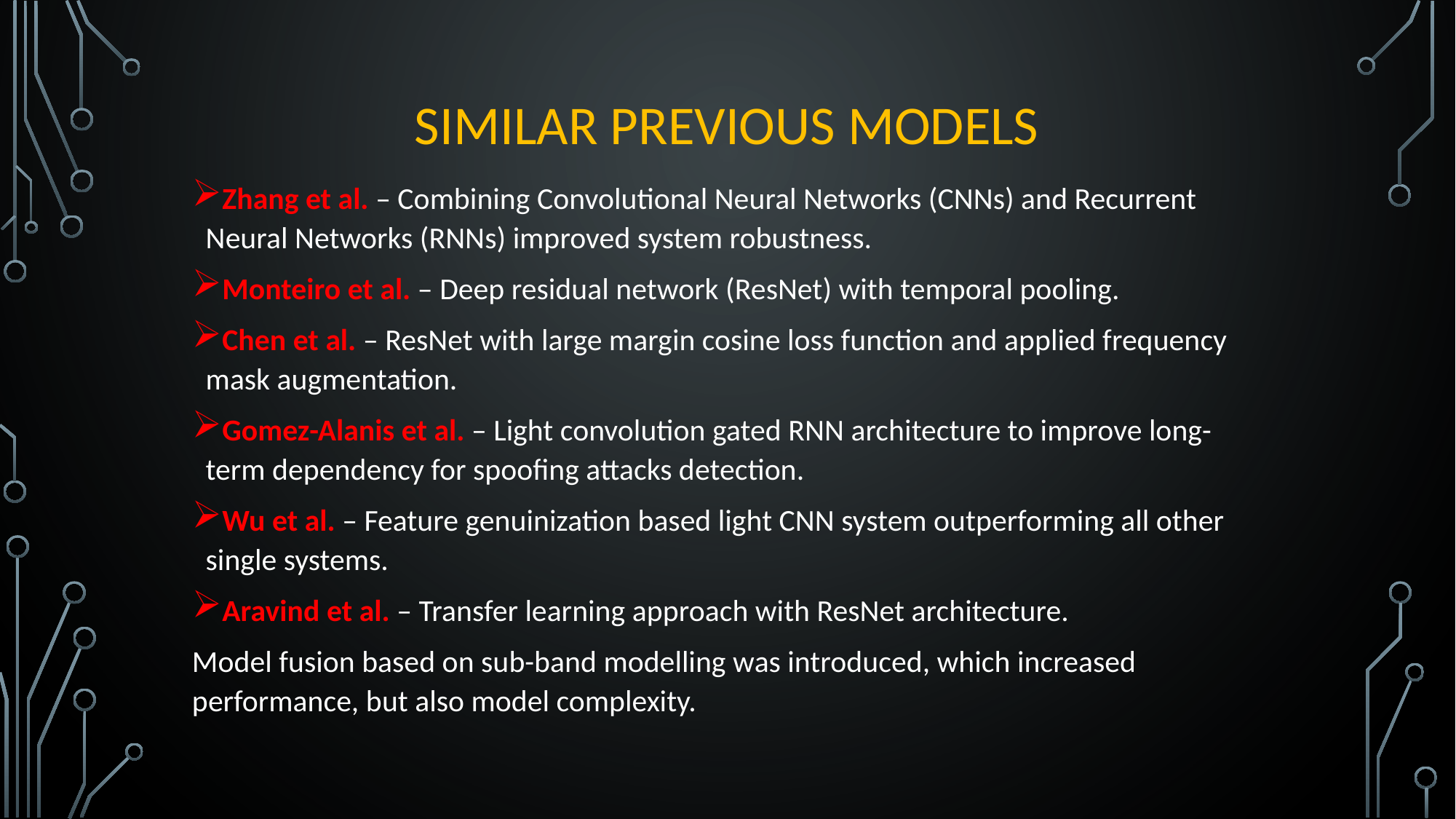

# Similar Previous Models
Zhang et al. – Combining Convolutional Neural Networks (CNNs) and Recurrent Neural Networks (RNNs) improved system robustness.
Monteiro et al. – Deep residual network (ResNet) with temporal pooling.
Chen et al. – ResNet with large margin cosine loss function and applied frequency mask augmentation.
Gomez-Alanis et al. – Light convolution gated RNN architecture to improve long-term dependency for spoofing attacks detection.
Wu et al. – Feature genuinization based light CNN system outperforming all other single systems.
Aravind et al. – Transfer learning approach with ResNet architecture.
Model fusion based on sub-band modelling was introduced, which increased performance, but also model complexity.